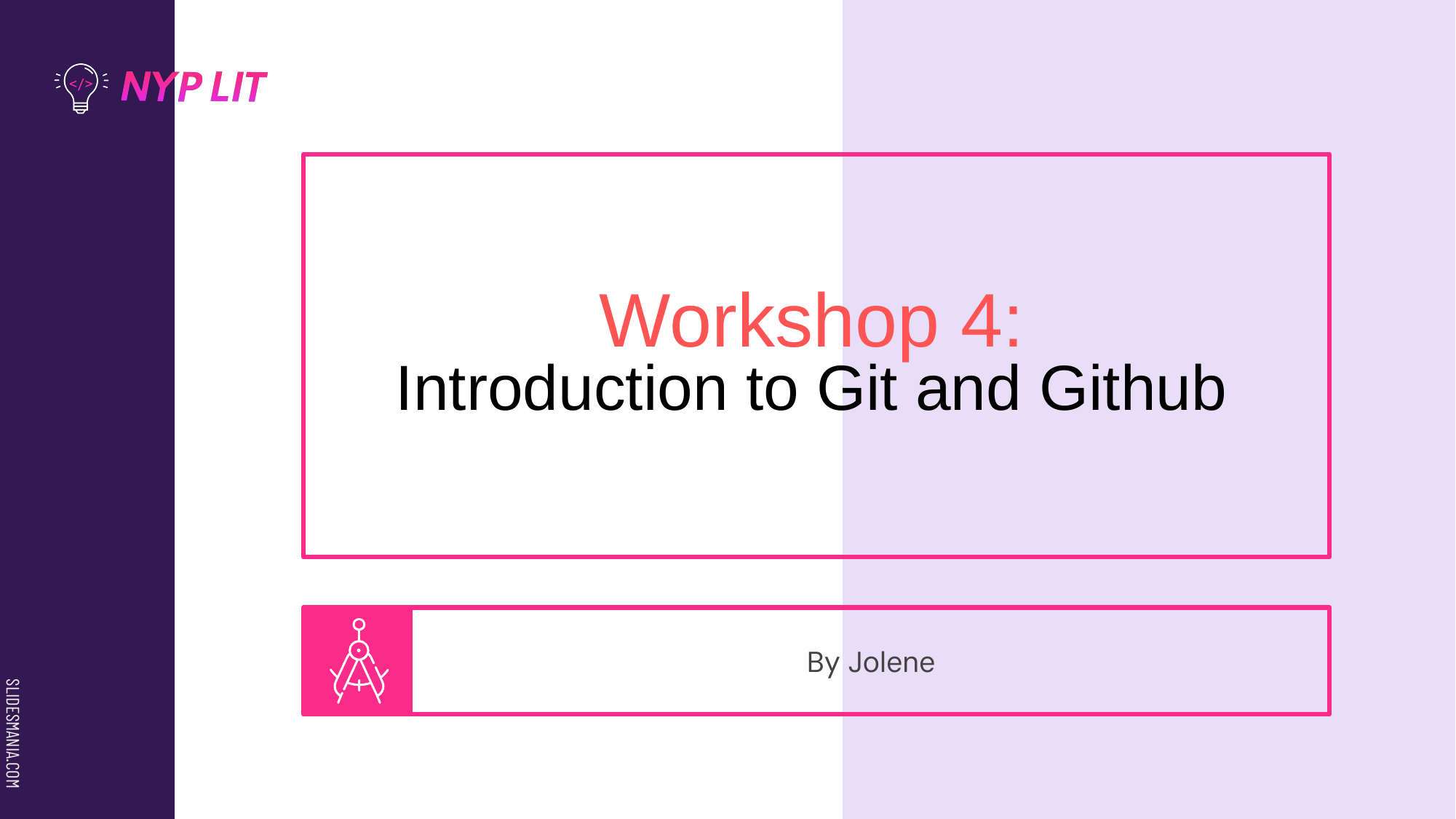

# Workshop 4:
Introduction to Git and Github
By Jolene